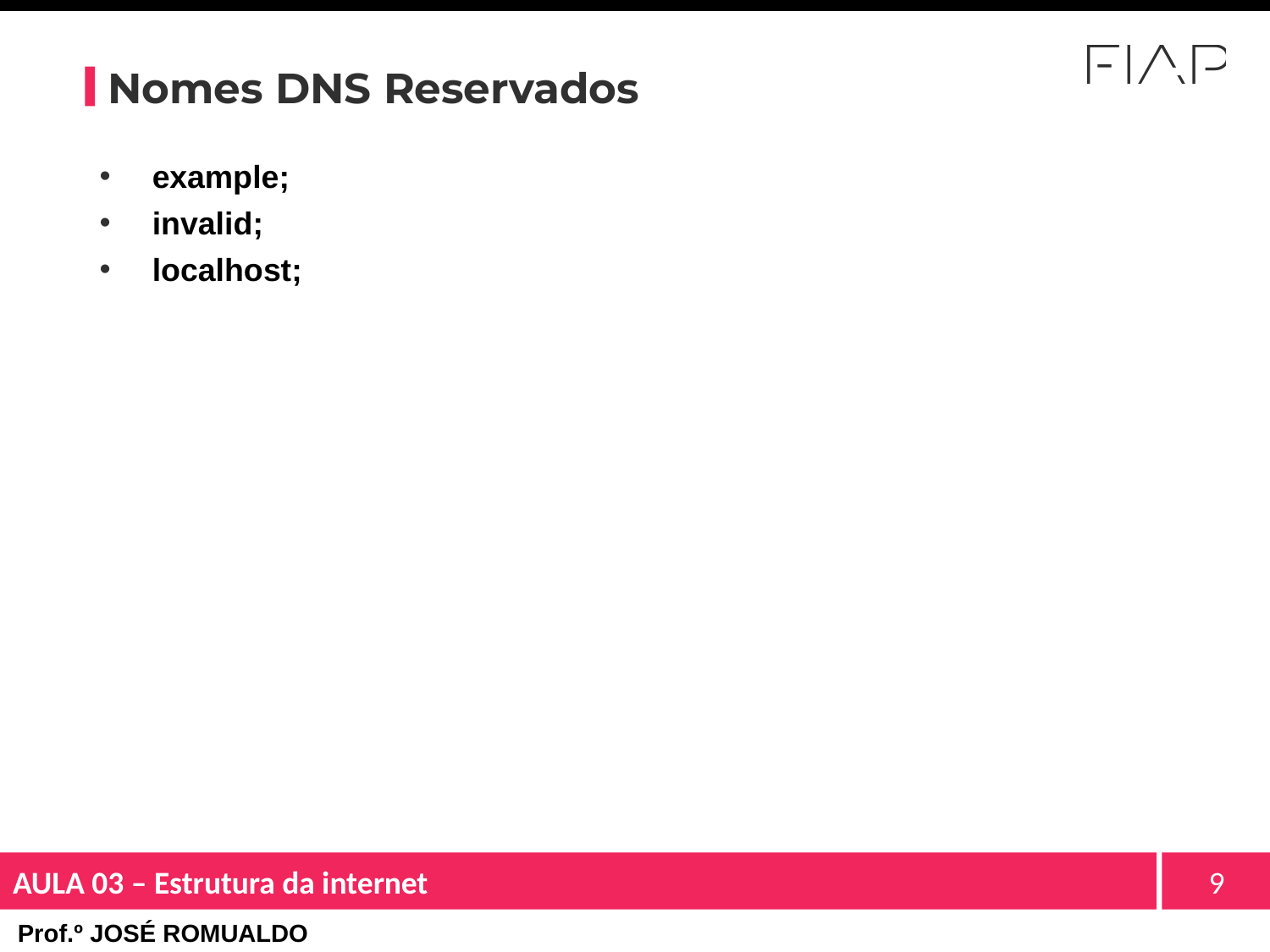

# Nomes DNS Reservados
example;
invalid;
localhost;